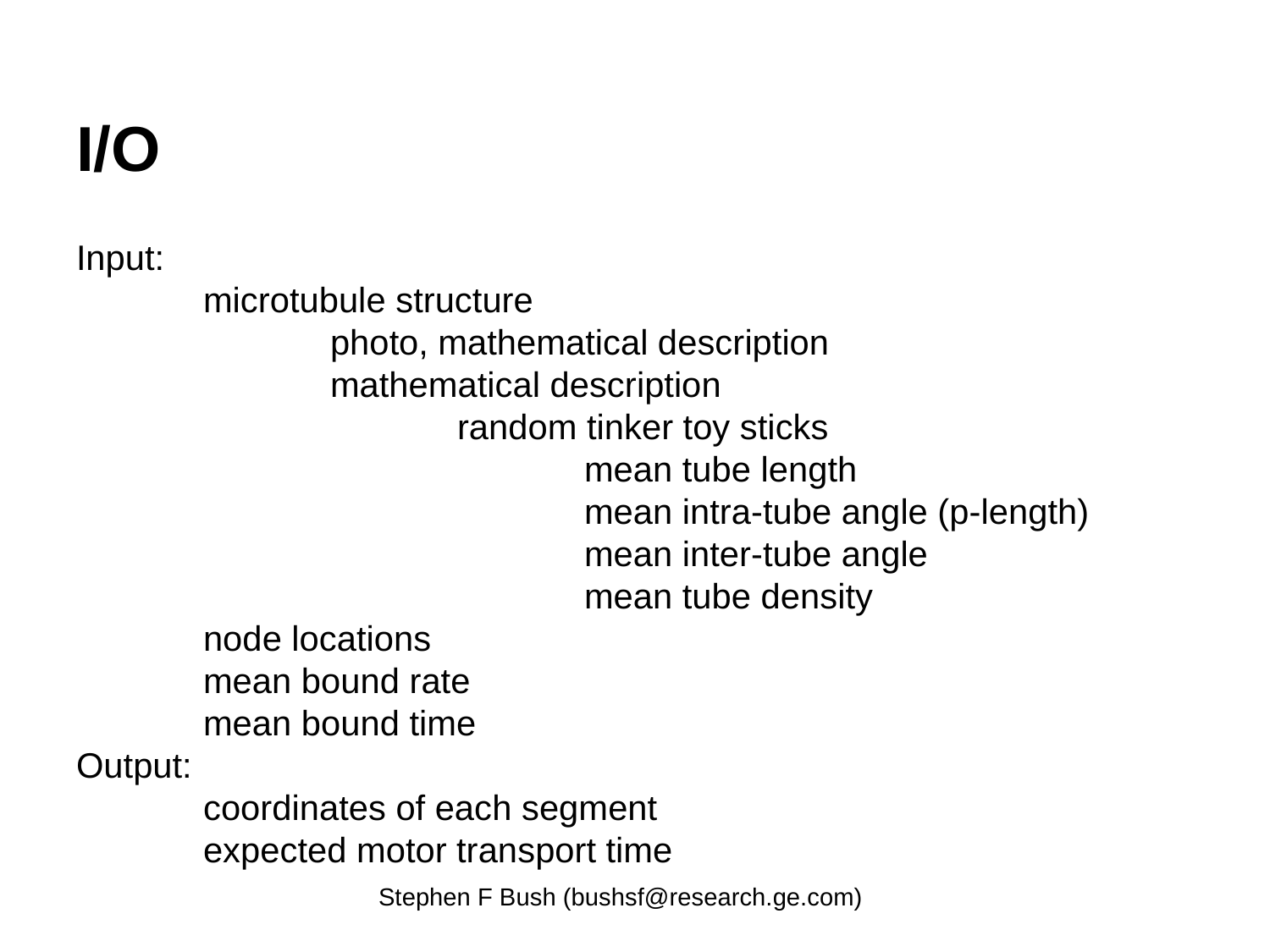

# I/O
Input:
	microtubule structure
		photo, mathematical description
		mathematical description
			random tinker toy sticks
				mean tube length
				mean intra-tube angle (p-length)
				mean inter-tube angle
				mean tube density
	node locations
	mean bound rate
	mean bound time
Output:
	coordinates of each segment
	expected motor transport time

Stephen F Bush (bushsf@research.ge.com)